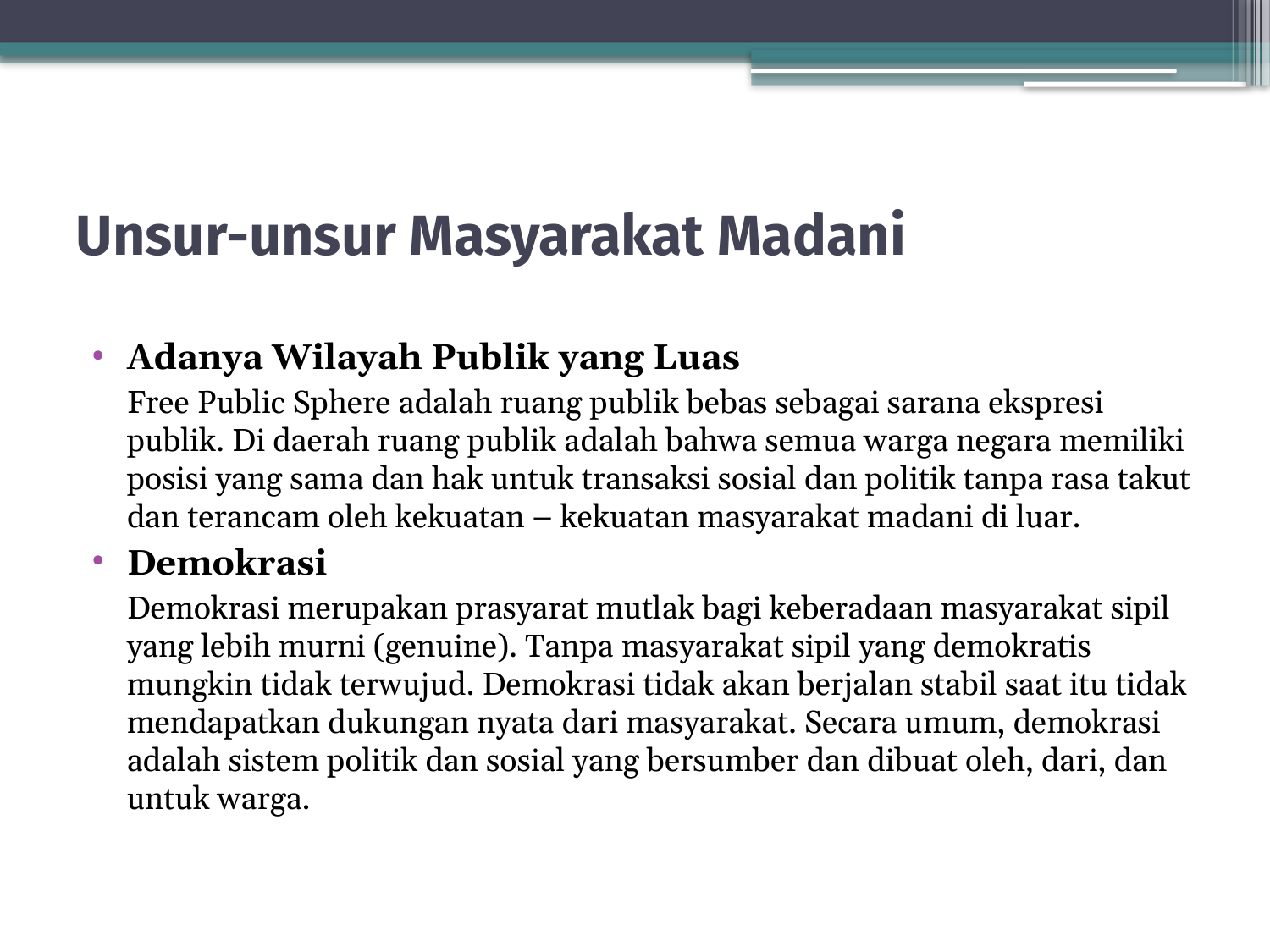

# Unsur-unsur Masyarakat Madani
Adanya Wilayah Publik yang Luas
	Free Public Sphere adalah ruang publik bebas sebagai sarana ekspresi publik. Di daerah ruang publik adalah bahwa semua warga negara memiliki posisi yang sama dan hak untuk transaksi sosial dan politik tanpa rasa takut dan terancam oleh kekuatan – kekuatan masyarakat madani di luar.
Demokrasi
	Demokrasi merupakan prasyarat mutlak bagi keberadaan masyarakat sipil yang lebih murni (genuine). Tanpa masyarakat sipil yang demokratis mungkin tidak terwujud. Demokrasi tidak akan berjalan stabil saat itu tidak mendapatkan dukungan nyata dari masyarakat. Secara umum, demokrasi adalah sistem politik dan sosial yang bersumber dan dibuat oleh, dari, dan untuk warga.